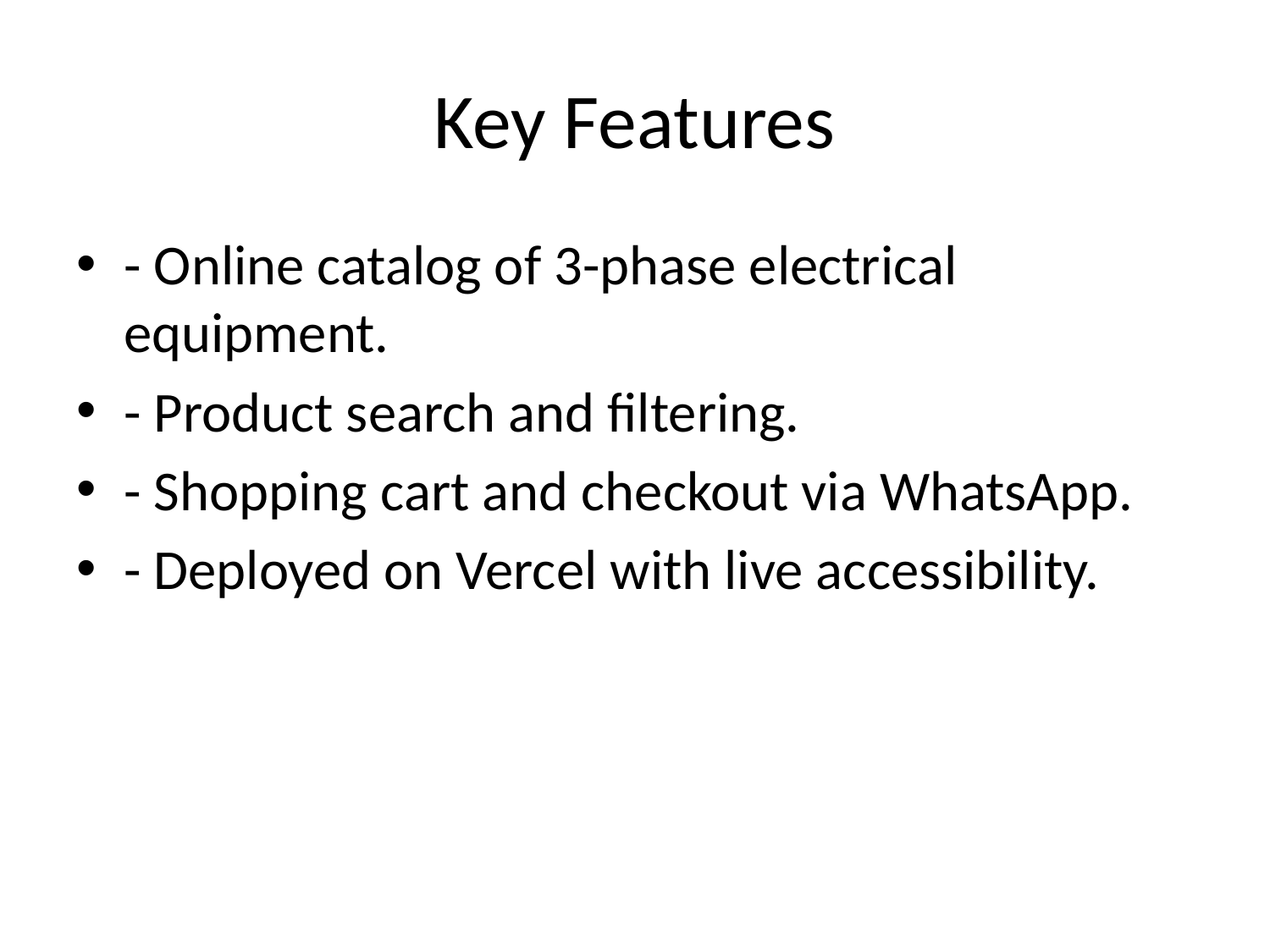

# Key Features
- Online catalog of 3-phase electrical equipment.
- Product search and filtering.
- Shopping cart and checkout via WhatsApp.
- Deployed on Vercel with live accessibility.